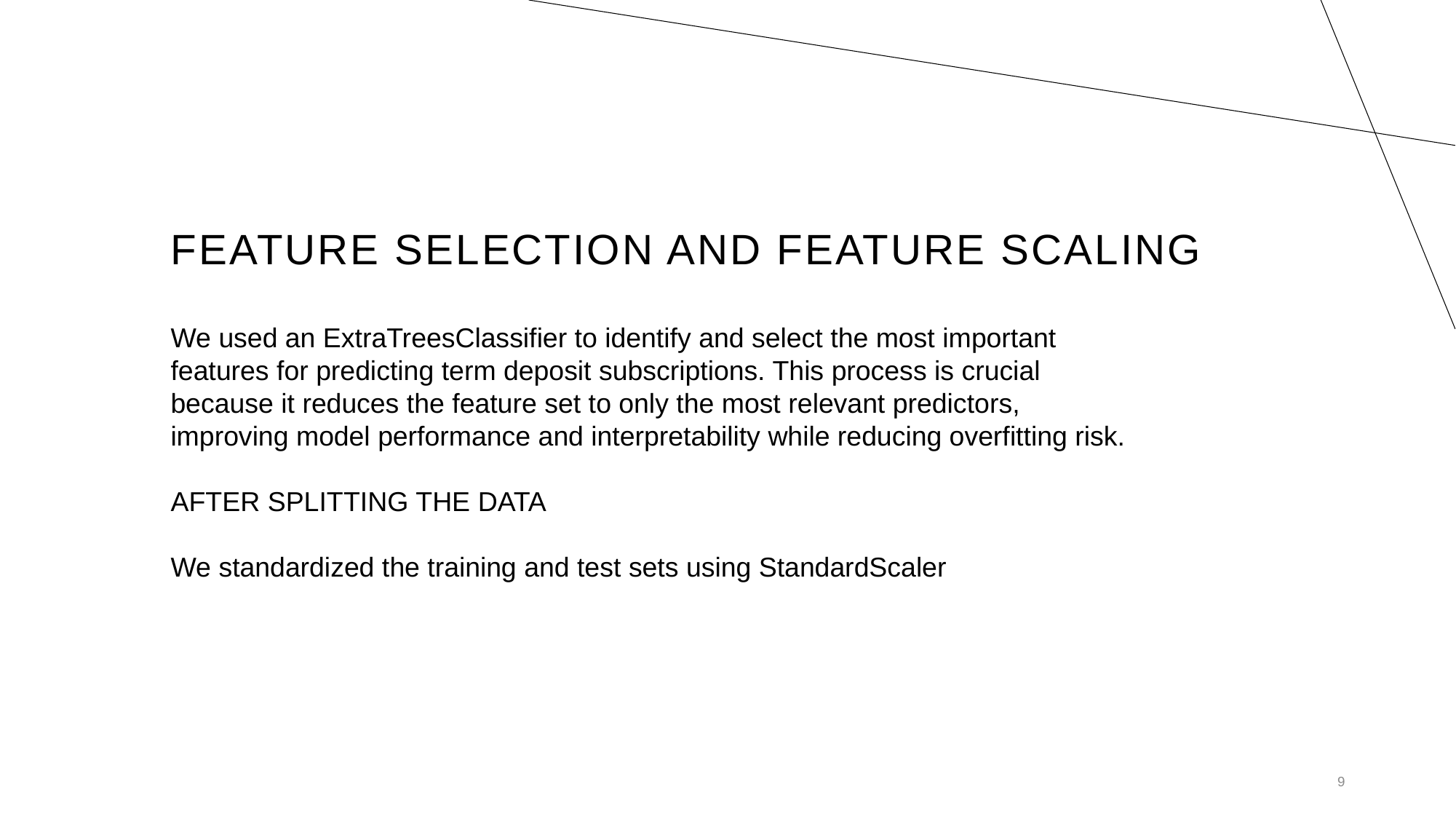

# Feature selection and feature scaling
We used an ExtraTreesClassifier to identify and select the most important features for predicting term deposit subscriptions. This process is crucial because it reduces the feature set to only the most relevant predictors, improving model performance and interpretability while reducing overfitting risk.

AFTER SPLITTING THE DATA

We standardized the training and test sets using StandardScaler
9